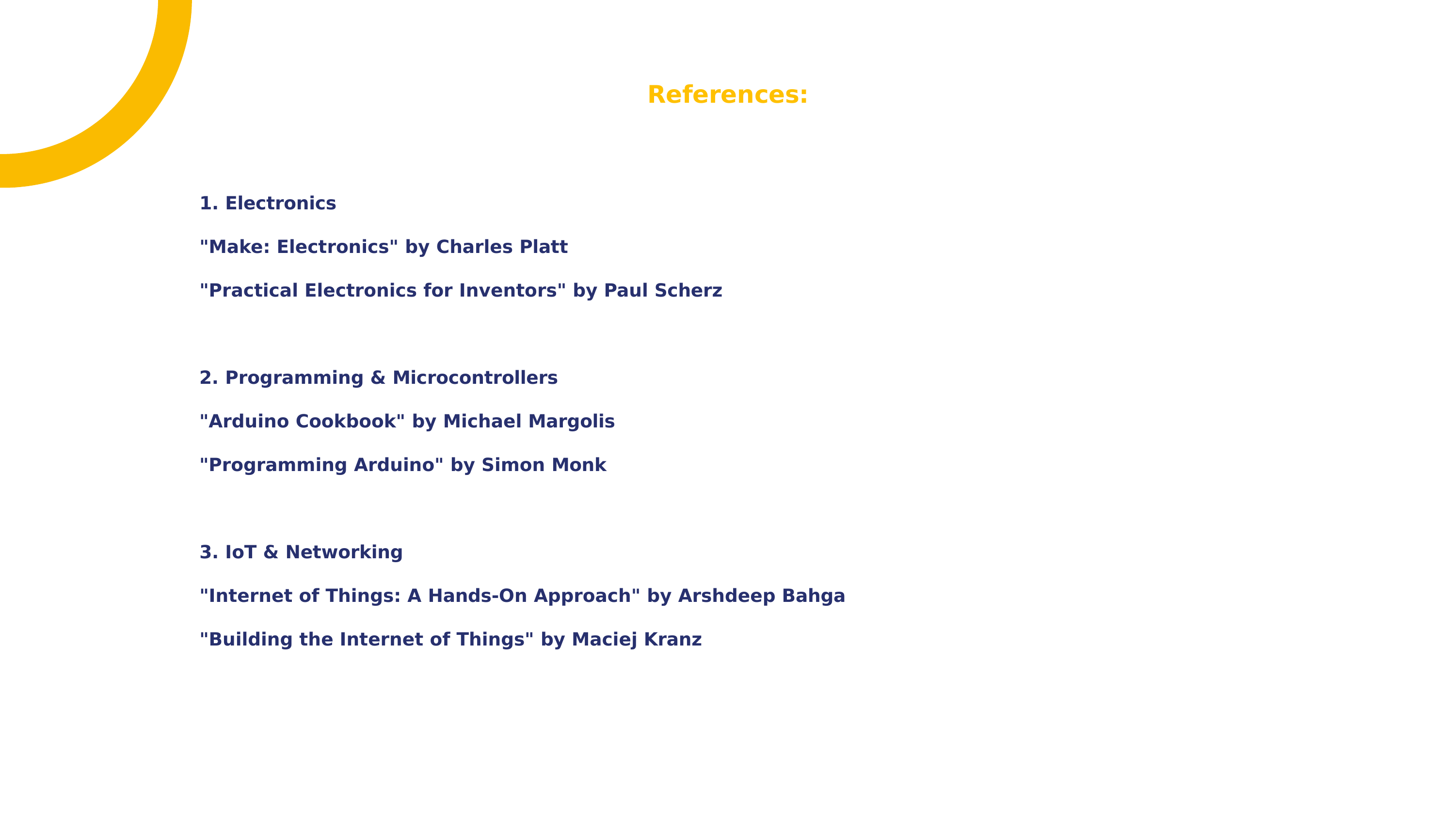

# References:
1. Electronics
"Make: Electronics" by Charles Platt
"Practical Electronics for Inventors" by Paul Scherz
2. Programming & Microcontrollers
"Arduino Cookbook" by Michael Margolis
"Programming Arduino" by Simon Monk
3. IoT & Networking
"Internet of Things: A Hands-On Approach" by Arshdeep Bahga "Building the Internet of Things" by Maciej Kranz